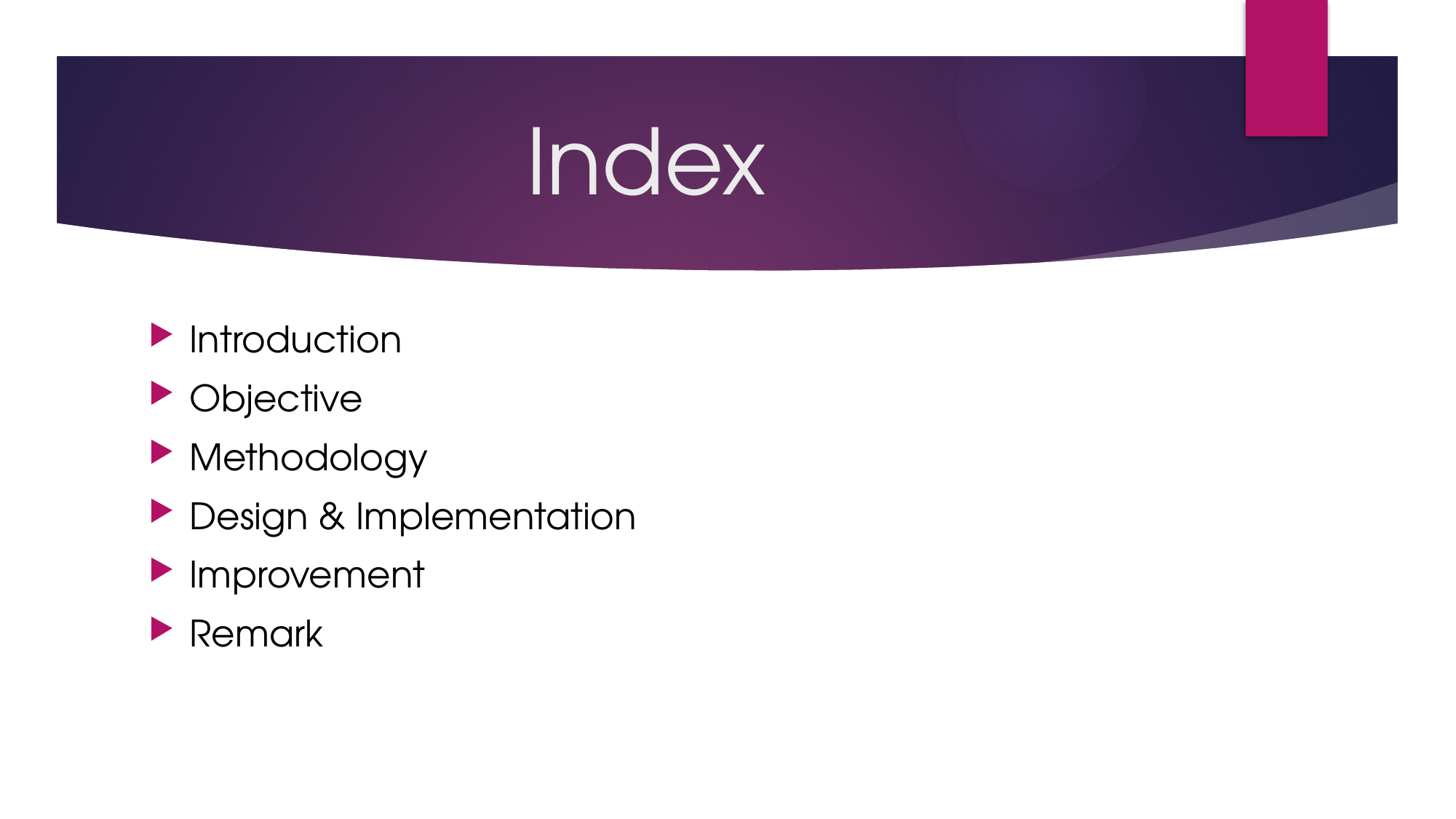

# Index
Introduction
Objective
Methodology
Design & Implementation
Improvement
Remark